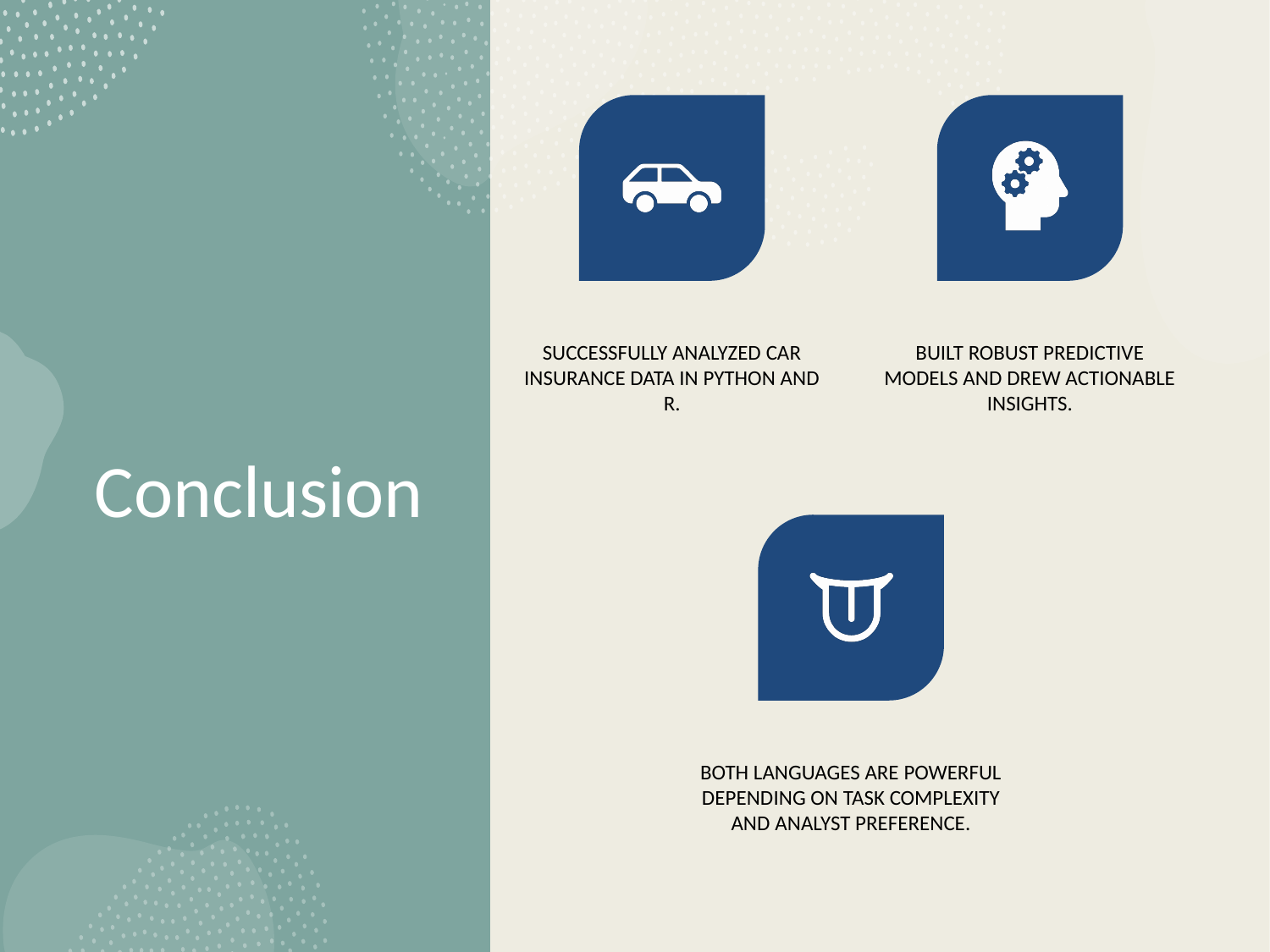

Successfully analyzed car insurance data in Python and R.
Built robust predictive models and drew actionable insights.
Both languages are powerful depending on task complexity and analyst preference.
# Conclusion